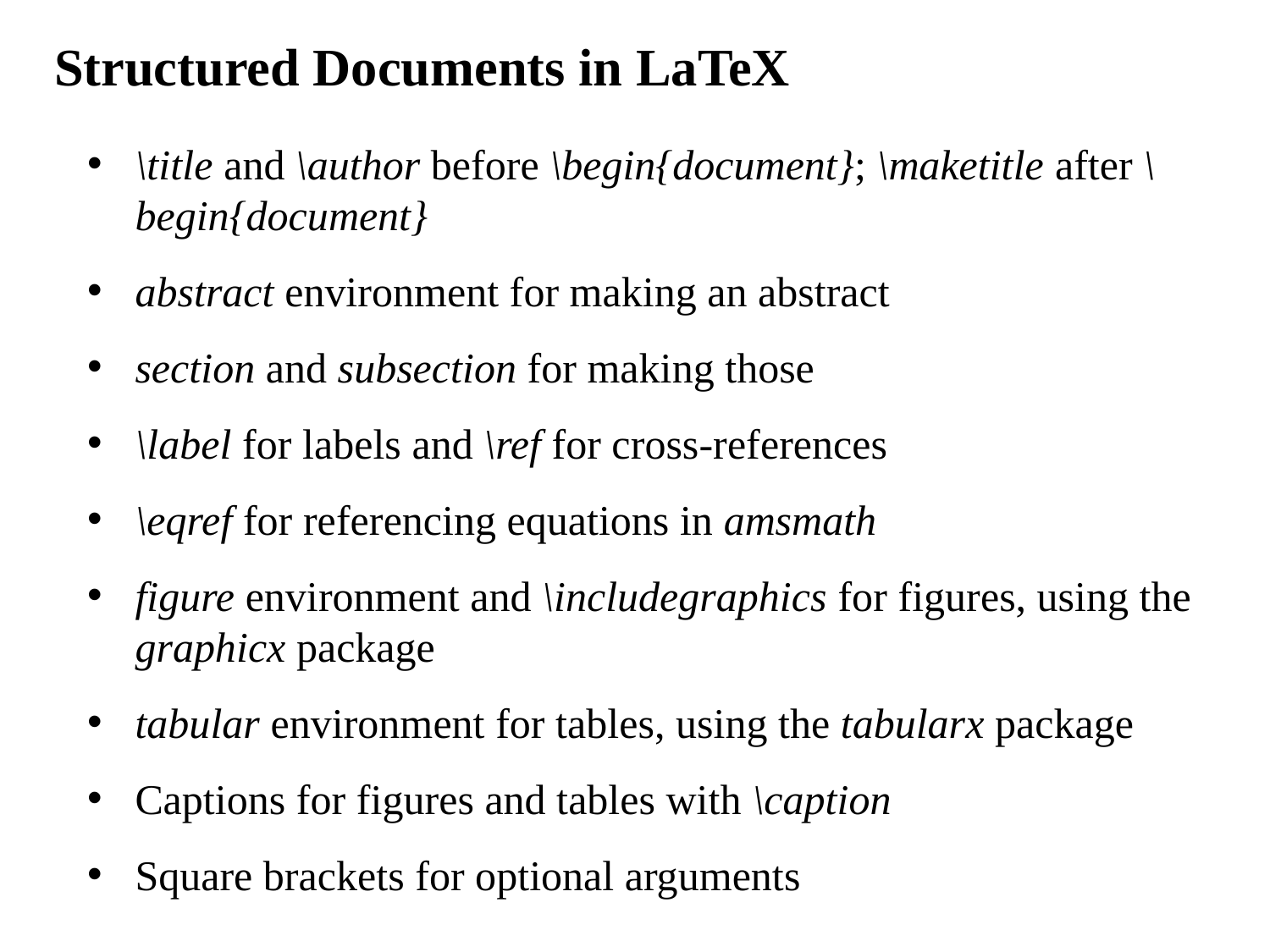

Structured Documents in LaTeX
\title and \author before \begin{document}; \maketitle after \begin{document}

abstract environment for making an abstract

section and subsection for making those

\label for labels and \ref for cross-references

\eqref for referencing equations in amsmath

figure environment and \includegraphics for figures, using the graphicx package

tabular environment for tables, using the tabularx package

Captions for figures and tables with \caption

Square brackets for optional arguments